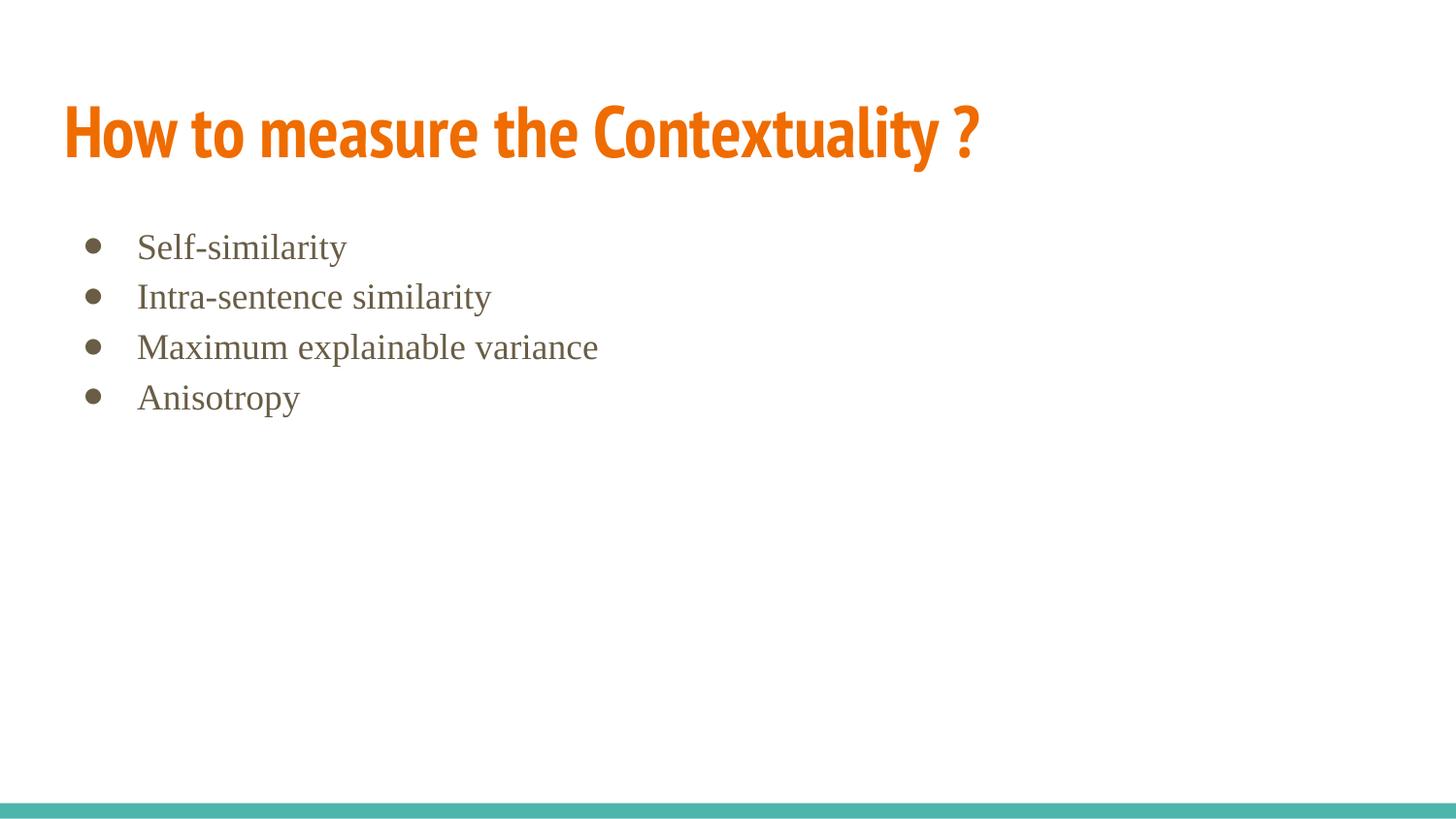

# How to measure the Contextuality ?
Self-similarity
Intra-sentence similarity
Maximum explainable variance
Anisotropy